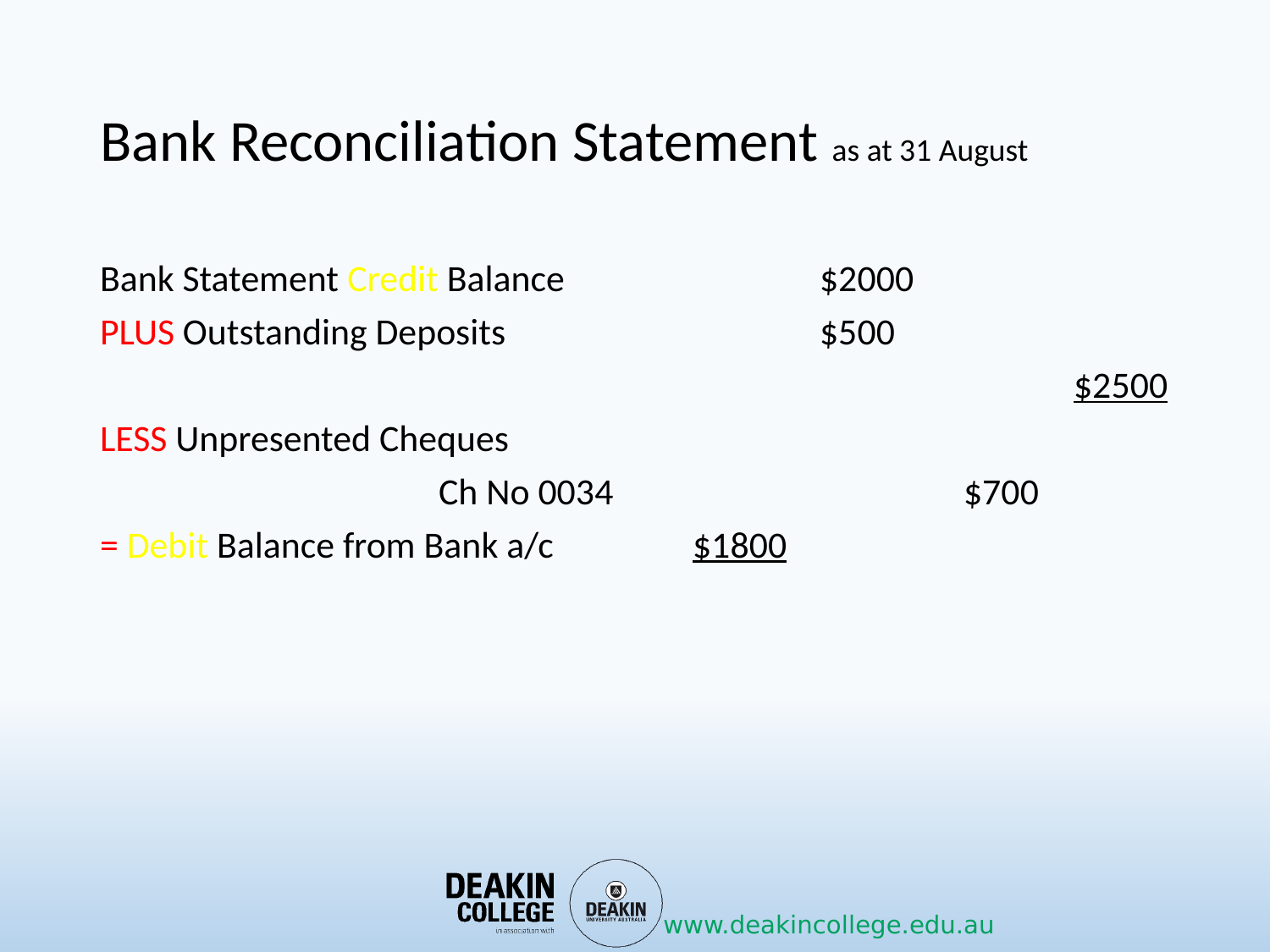

# Bank Reconciliation Statement as at 31 August
Bank Statement Credit Balance     		$2000
PLUS Outstanding Deposits		  	$500
								$2500
LESS Unpresented Cheques
			Ch No 0034			  $700
= Debit Balance from Bank a/c		$1800